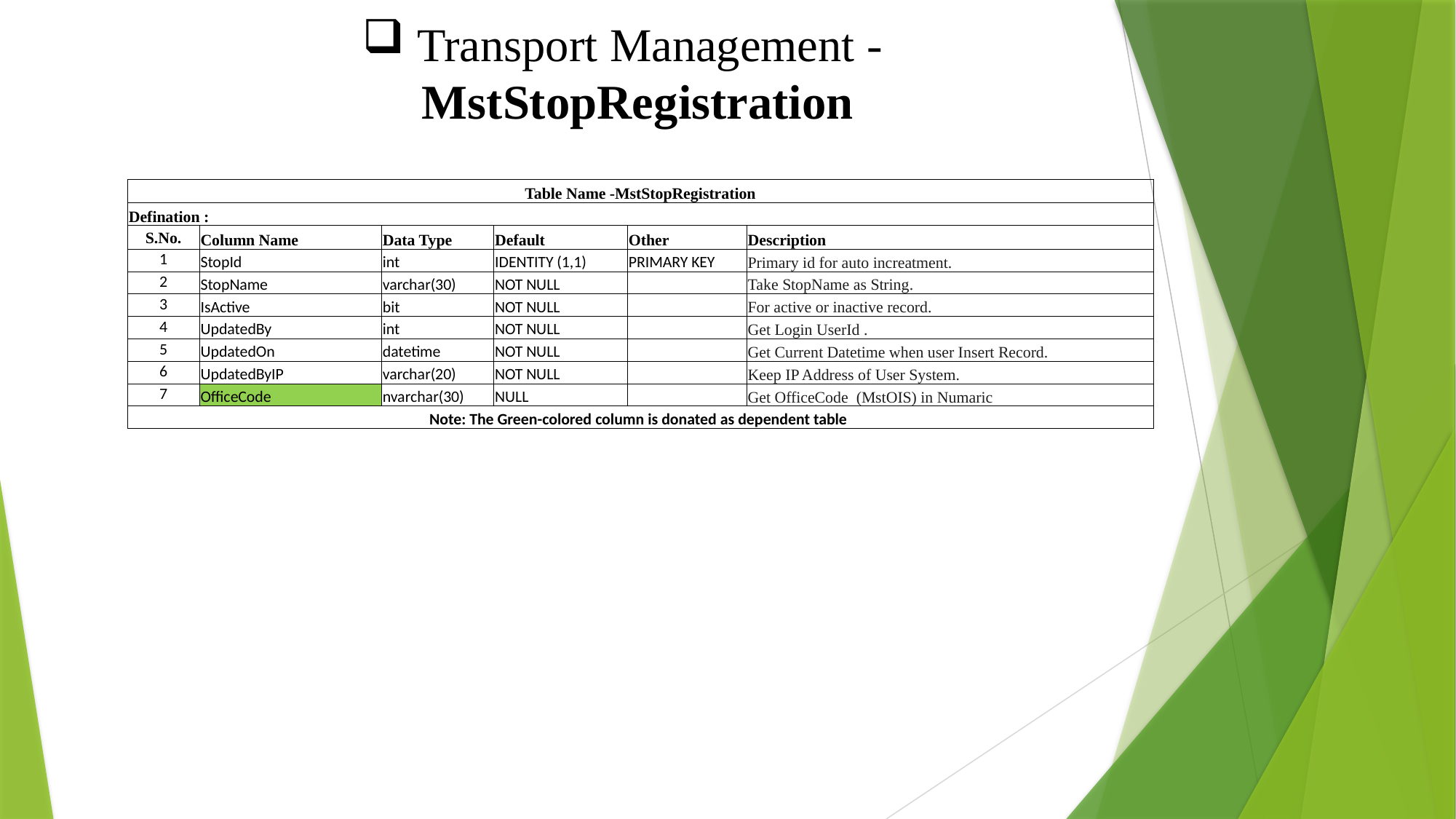

Transport Management -MstStopRegistration
| Table Name -MstStopRegistration |  |  |  |  |  |
| --- | --- | --- | --- | --- | --- |
| Defination : |  |  |  |  |  |
| S.No. | Column Name | Data Type | Default | Other | Description |
| 1 | StopId | int | IDENTITY (1,1) | PRIMARY KEY | Primary id for auto increatment. |
| 2 | StopName | varchar(30) | NOT NULL |  | Take StopName as String. |
| 3 | IsActive | bit | NOT NULL |  | For active or inactive record. |
| 4 | UpdatedBy | int | NOT NULL |  | Get Login UserId . |
| 5 | UpdatedOn | datetime | NOT NULL |  | Get Current Datetime when user Insert Record. |
| 6 | UpdatedByIP | varchar(20) | NOT NULL |  | Keep IP Address of User System. |
| 7 | OfficeCode | nvarchar(30) | NULL |  | Get OfficeCode (MstOIS) in Numaric |
| Note: The Green-colored column is donated as dependent table |  |  |  |  |  |